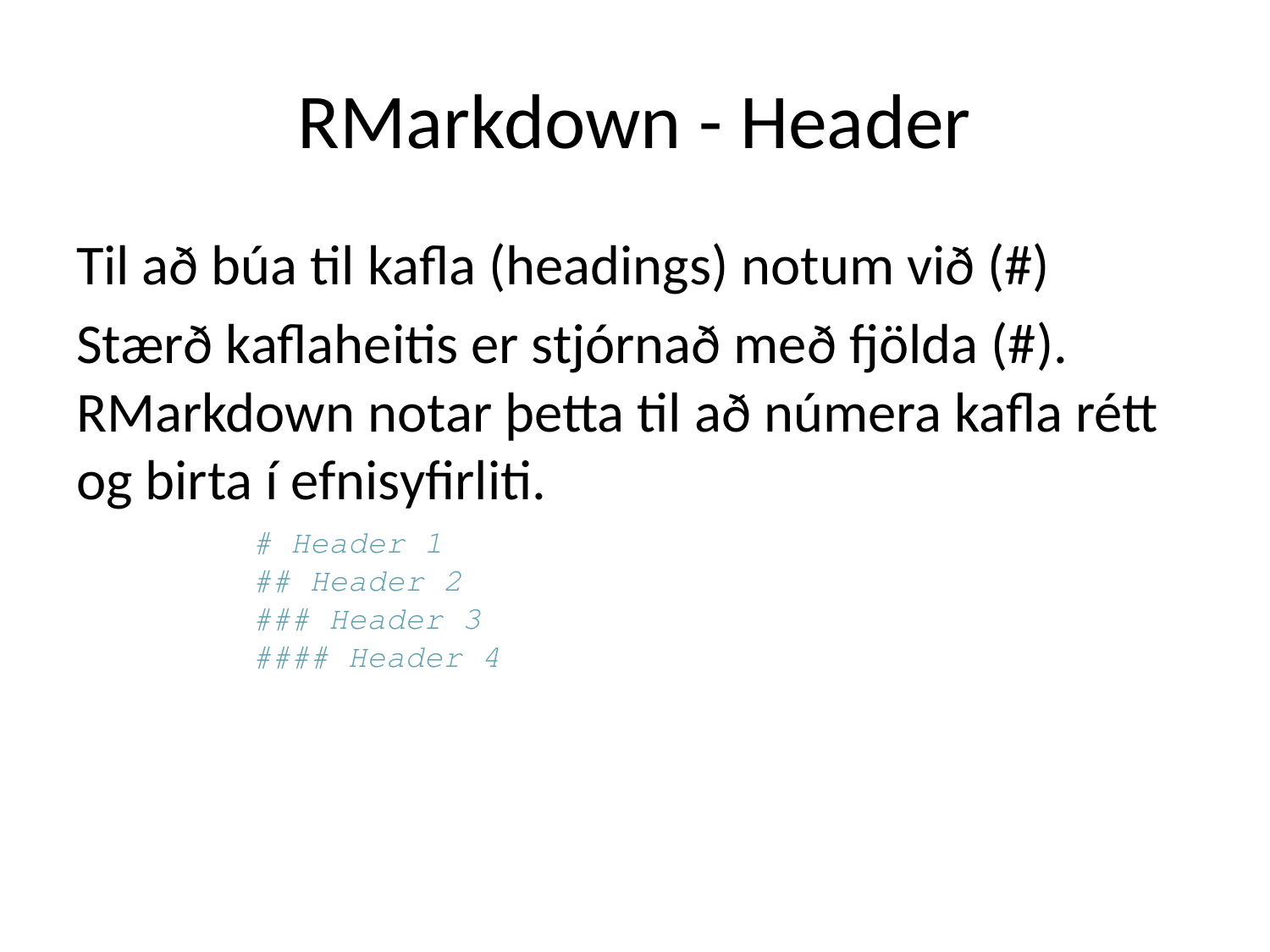

# RMarkdown - Header
Til að búa til kafla (headings) notum við (#)
Stærð kaflaheitis er stjórnað með fjölda (#). RMarkdown notar þetta til að númera kafla rétt og birta í efnisyfirliti.
# Header 1 ## Header 2 ### Header 3 #### Header 4